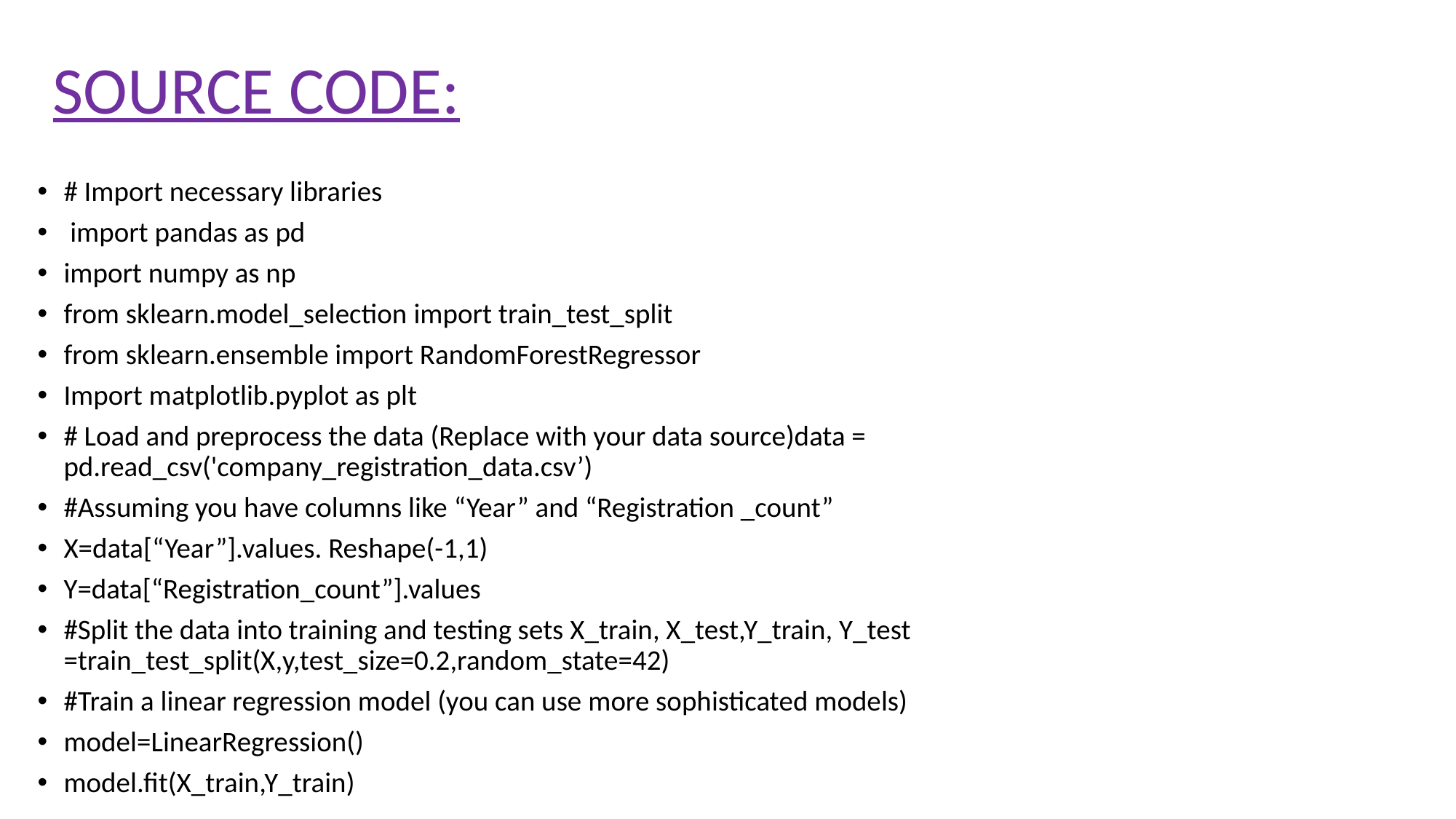

# SOURCE CODE:
# Import necessary libraries
 import pandas as pd
import numpy as np
from sklearn.model_selection import train_test_split
from sklearn.ensemble import RandomForestRegressor
Import matplotlib.pyplot as plt
# Load and preprocess the data (Replace with your data source)data = pd.read_csv('company_registration_data.csv’)
#Assuming you have columns like “Year” and “Registration _count”
X=data[“Year”].values. Reshape(-1,1)
Y=data[“Registration_count”].values
#Split the data into training and testing sets X_train, X_test,Y_train, Y_test =train_test_split(X,y,test_size=0.2,random_state=42)
#Train a linear regression model (you can use more sophisticated models)
model=LinearRegression()
model.fit(X_train,Y_train)